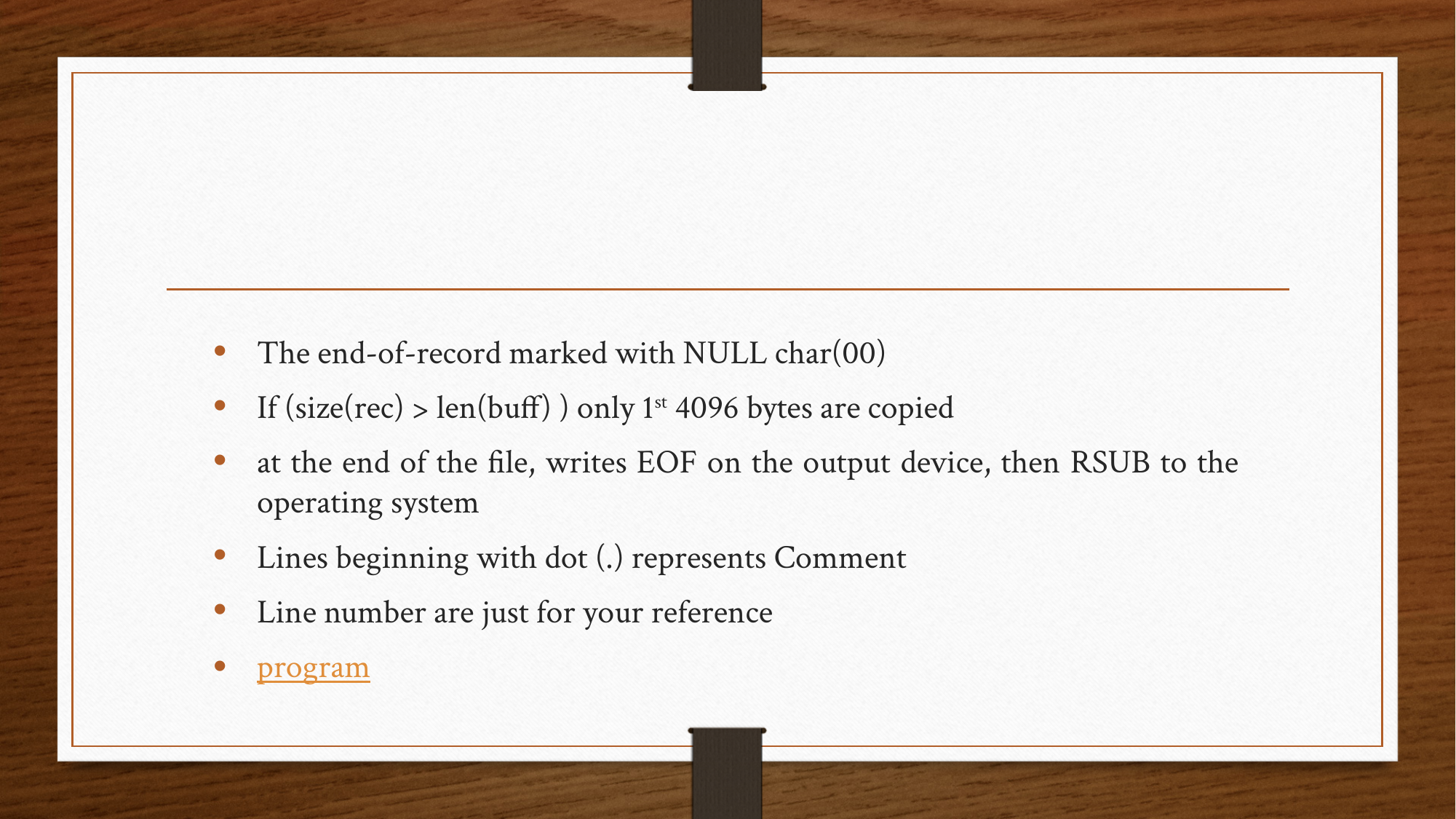

The end-of-record marked with NULL char(00)
If (size(rec) > len(buff) ) only 1st 4096 bytes are copied
at the end of the file, writes EOF on the output device, then RSUB to the operating system
Lines beginning with dot (.) represents Comment
Line number are just for your reference
program